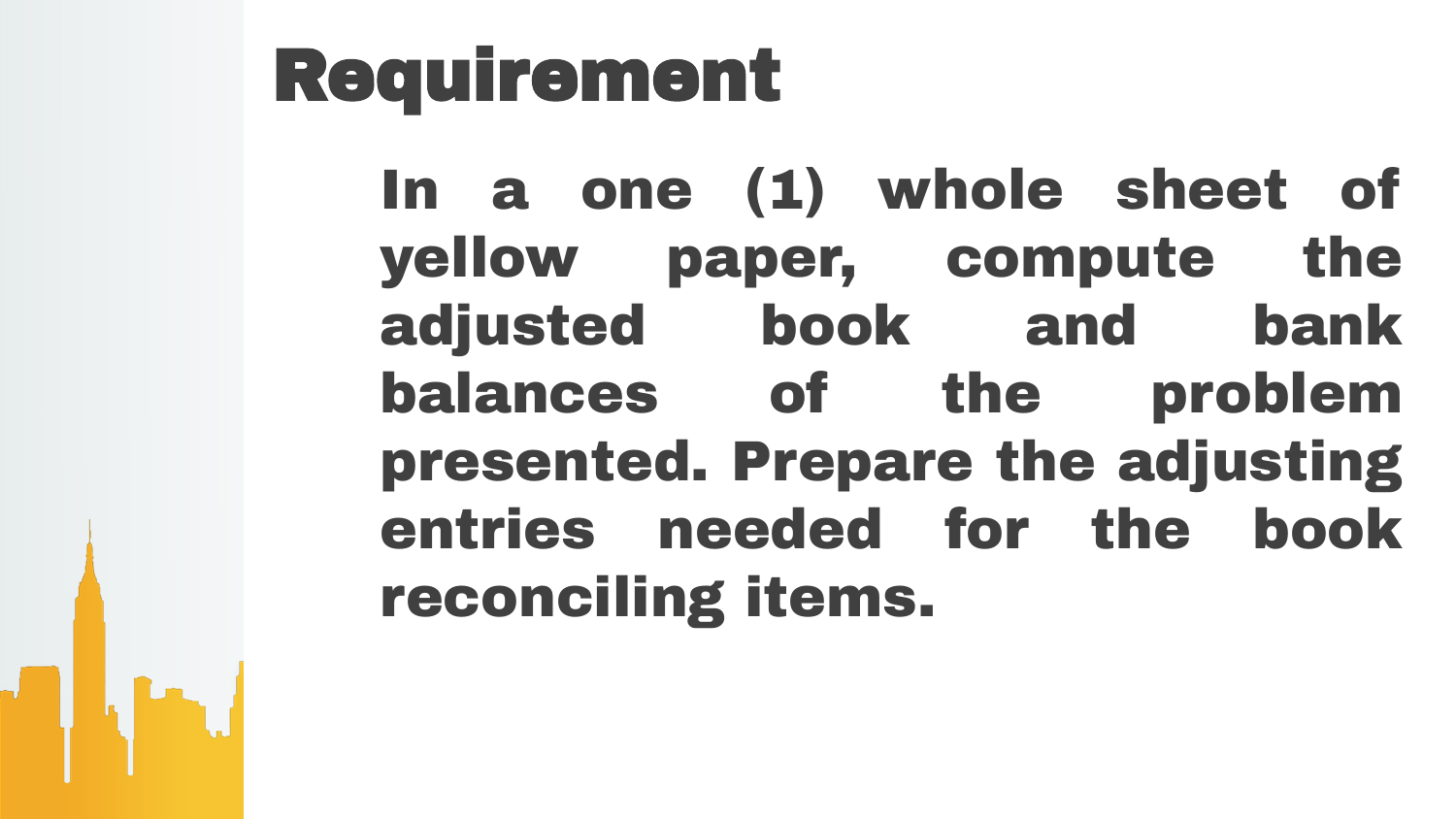

# Requirement
In a one (1) whole sheet of yellow paper, compute the adjusted book and bank balances of the problem presented. Prepare the adjusting entries needed for the book reconciling items.